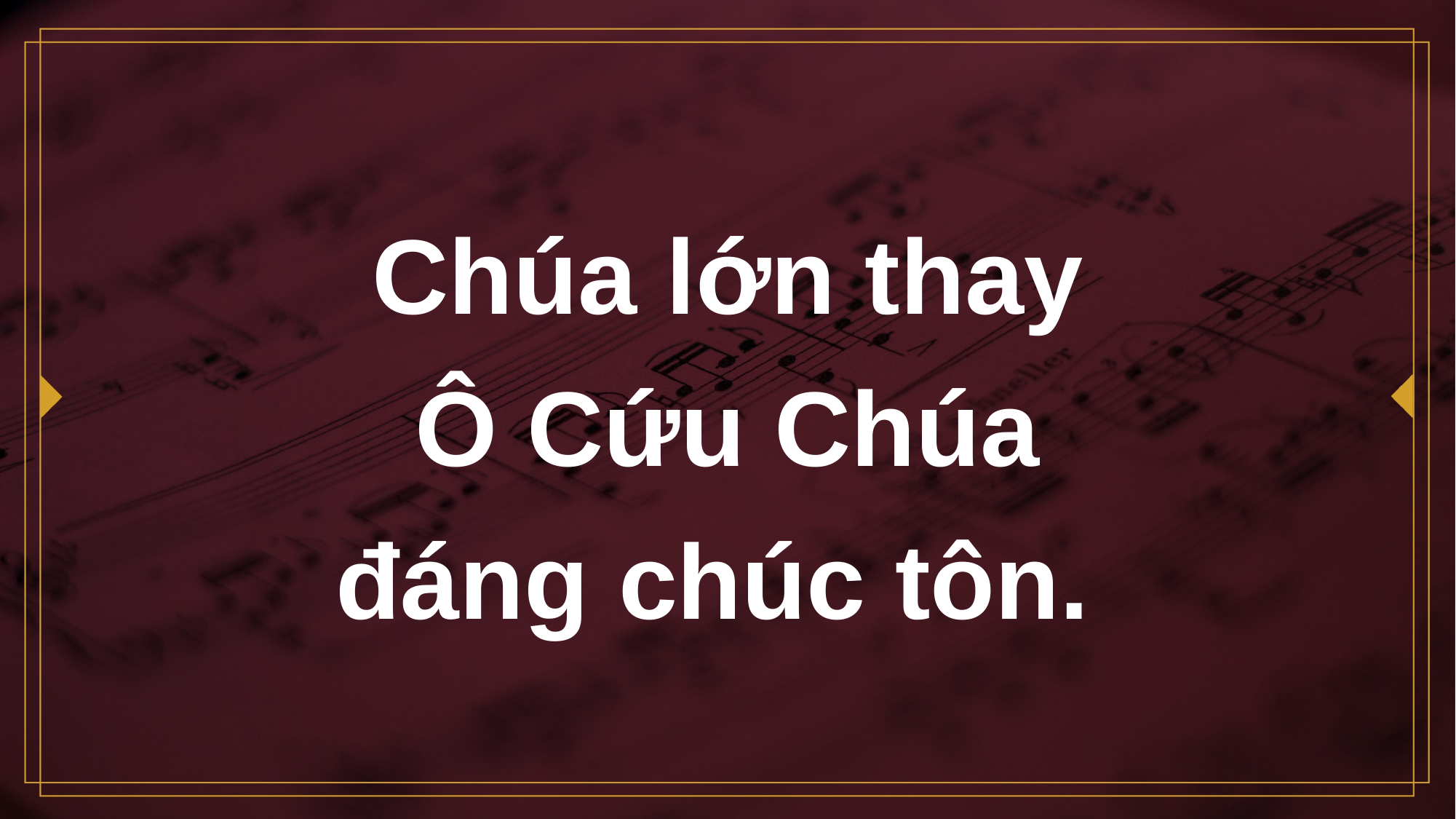

# Chúa lớn thay Ô Cứu Chúa đáng chúc tôn.